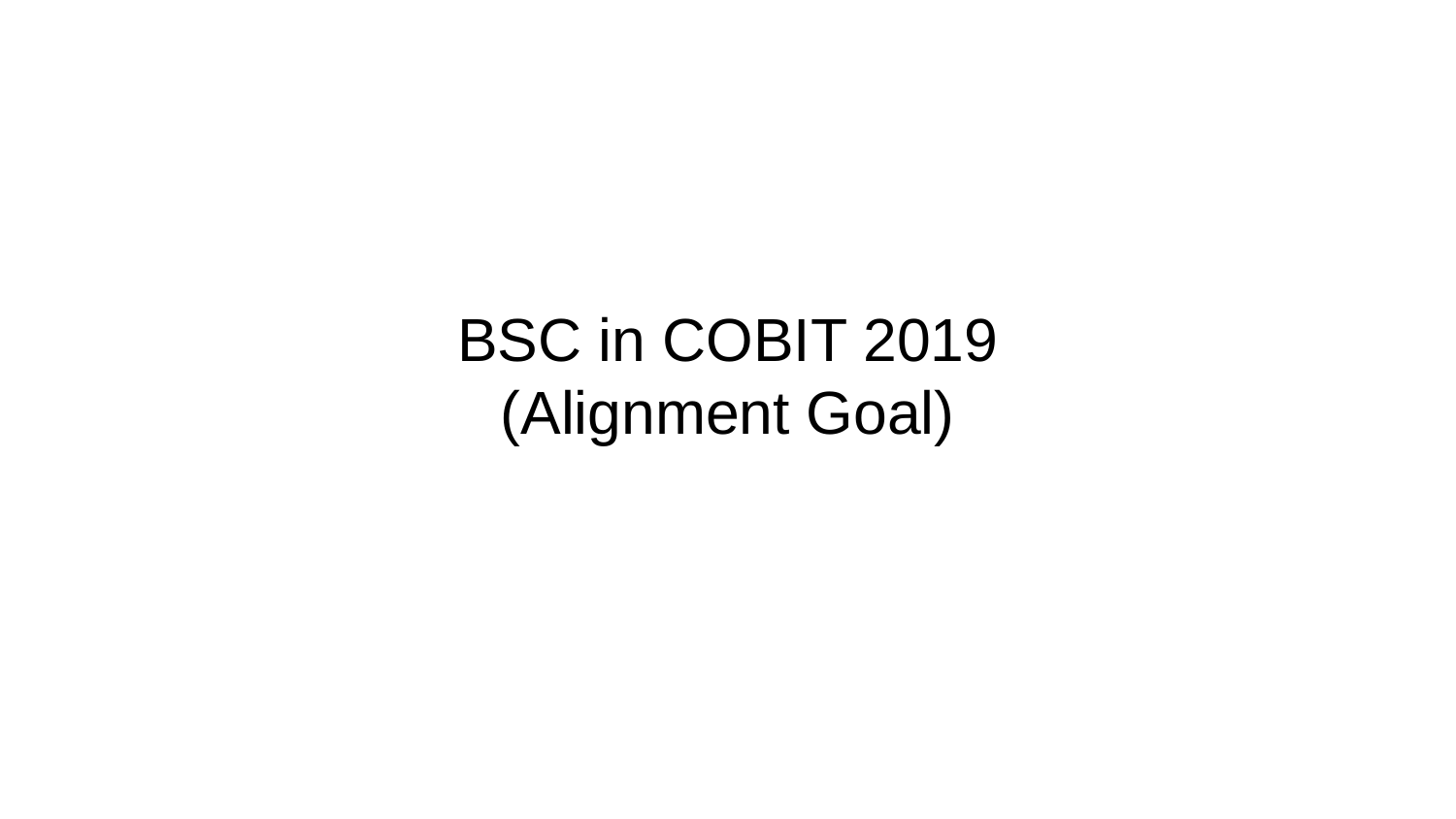

# BSC in COBIT 2019 (Alignment Goal)